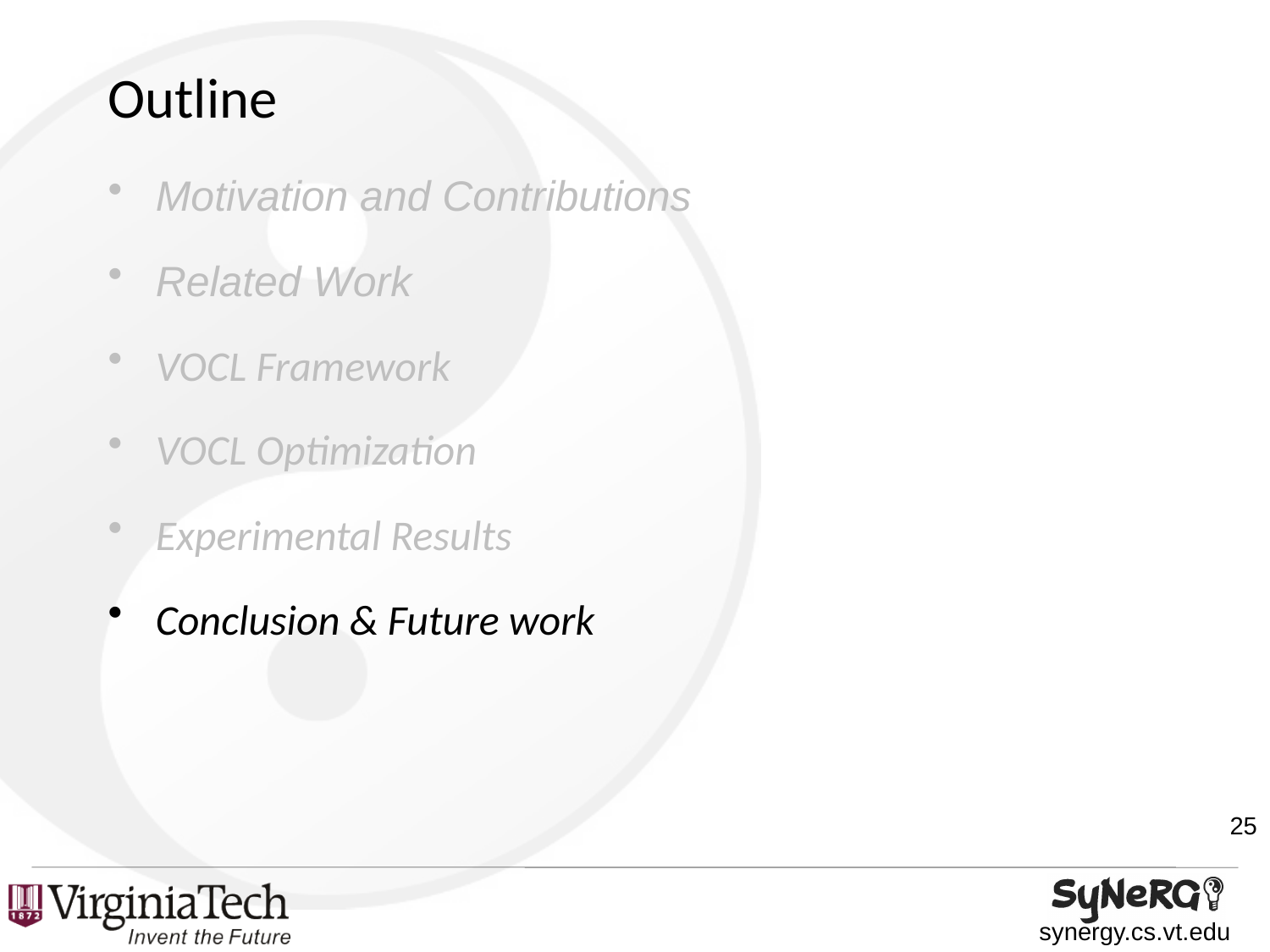

# Outline
Motivation and Contributions
Related Work
VOCL Framework
VOCL Optimization
Experimental Results
Conclusion & Future work
25